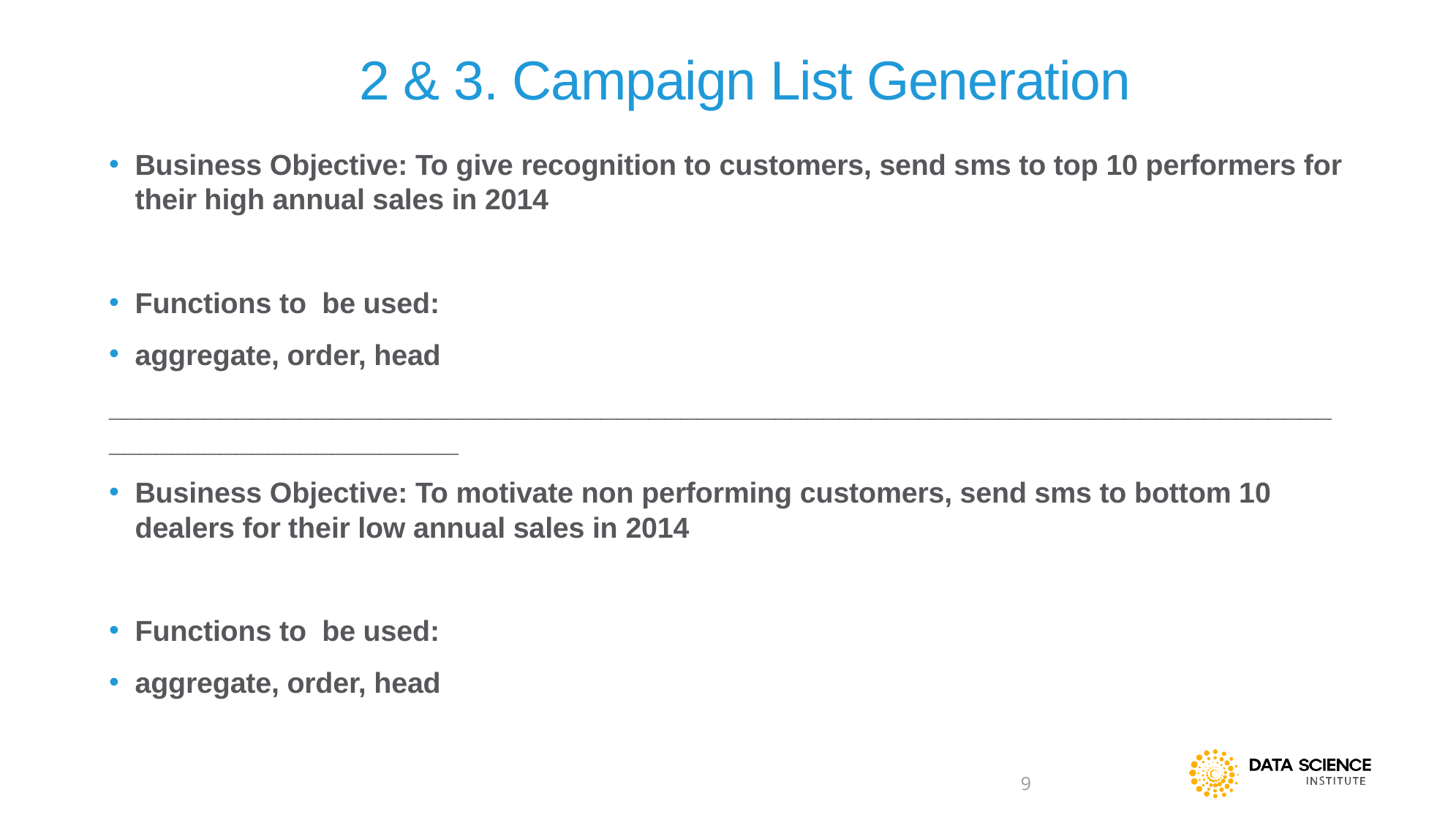

# 2 & 3. Campaign List Generation
Business Objective: To give recognition to customers, send sms to top 10 performers for their high annual sales in 2014

Functions to  be used:
aggregate, order, head
___________________________________________________________________________________________________
Business Objective: To motivate non performing customers, send sms to bottom 10 dealers for their low annual sales in 2014

Functions to  be used:
aggregate, order, head

9